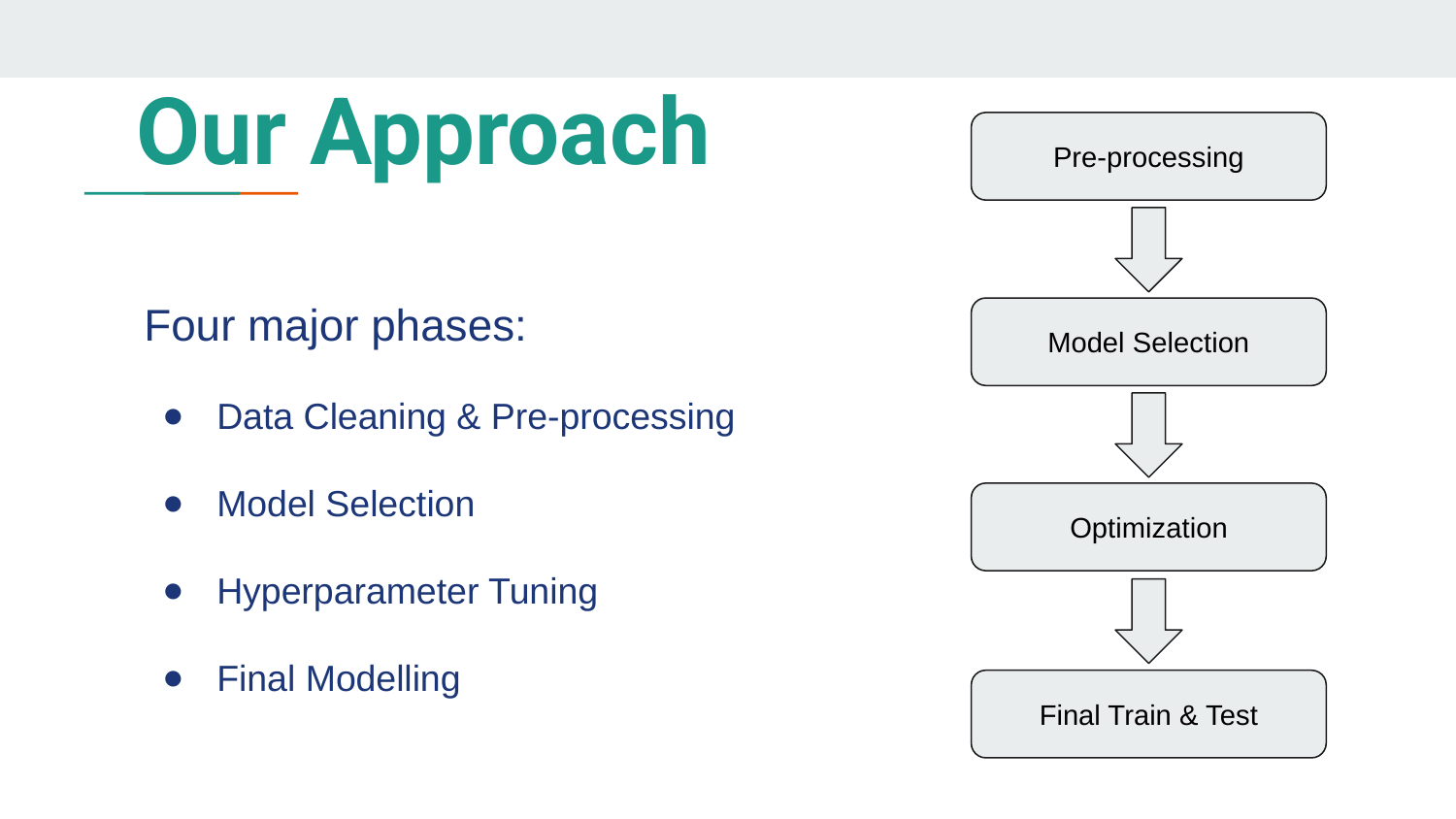

Our Approach

Pre-processing

Model Selection

Optimization

Final Train & Test
Four major phases:
Data Cleaning & Pre-processing
Model Selection
Hyperparameter Tuning
Final Modelling